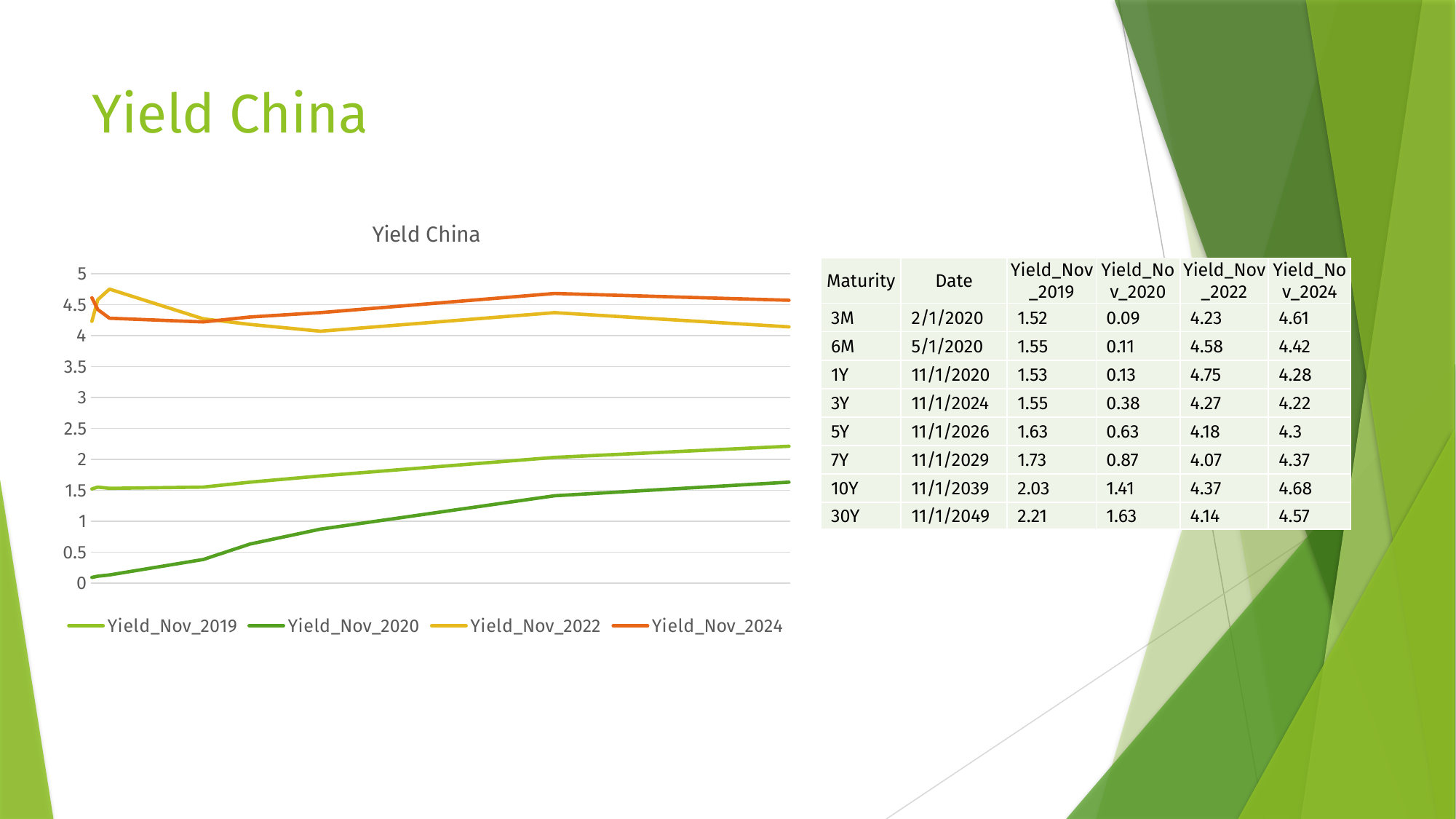

# Yield China

### Chart: Yield China

| Category | Yield_Nov_2019 | Yield_Nov_2020 | Yield_Nov_2022 | Yield_Nov_2024 |
|---|---|---|---|---|
| 43862 | 1.52 | 0.09 | 4.23 | 4.61 |
| 43952 | 1.55 | 0.11 | 4.58 | 4.42 |
| 44136 | 1.53 | 0.13 | 4.75 | 4.28 |
| 45597 | 1.55 | 0.38 | 4.27 | 4.22 |
| 46327 | 1.63 | 0.63 | 4.18 | 4.3 |
| 47423 | 1.73 | 0.87 | 4.07 | 4.37 |
| 51075 | 2.03 | 1.41 | 4.37 | 4.68 |
| 54728 | 2.21 | 1.63 | 4.14 | 4.57 |
| Maturity | Date | Yield\_Nov\_2019 | Yield\_Nov\_2020 | Yield\_Nov\_2022 | Yield\_Nov\_2024 |
| --- | --- | --- | --- | --- | --- |
| 3M | 2/1/2020 | 1.52 | 0.09 | 4.23 | 4.61 |
| 6M | 5/1/2020 | 1.55 | 0.11 | 4.58 | 4.42 |
| 1Y | 11/1/2020 | 1.53 | 0.13 | 4.75 | 4.28 |
| 3Y | 11/1/2024 | 1.55 | 0.38 | 4.27 | 4.22 |
| 5Y | 11/1/2026 | 1.63 | 0.63 | 4.18 | 4.3 |
| 7Y | 11/1/2029 | 1.73 | 0.87 | 4.07 | 4.37 |
| 10Y | 11/1/2039 | 2.03 | 1.41 | 4.37 | 4.68 |
| 30Y | 11/1/2049 | 2.21 | 1.63 | 4.14 | 4.57 |